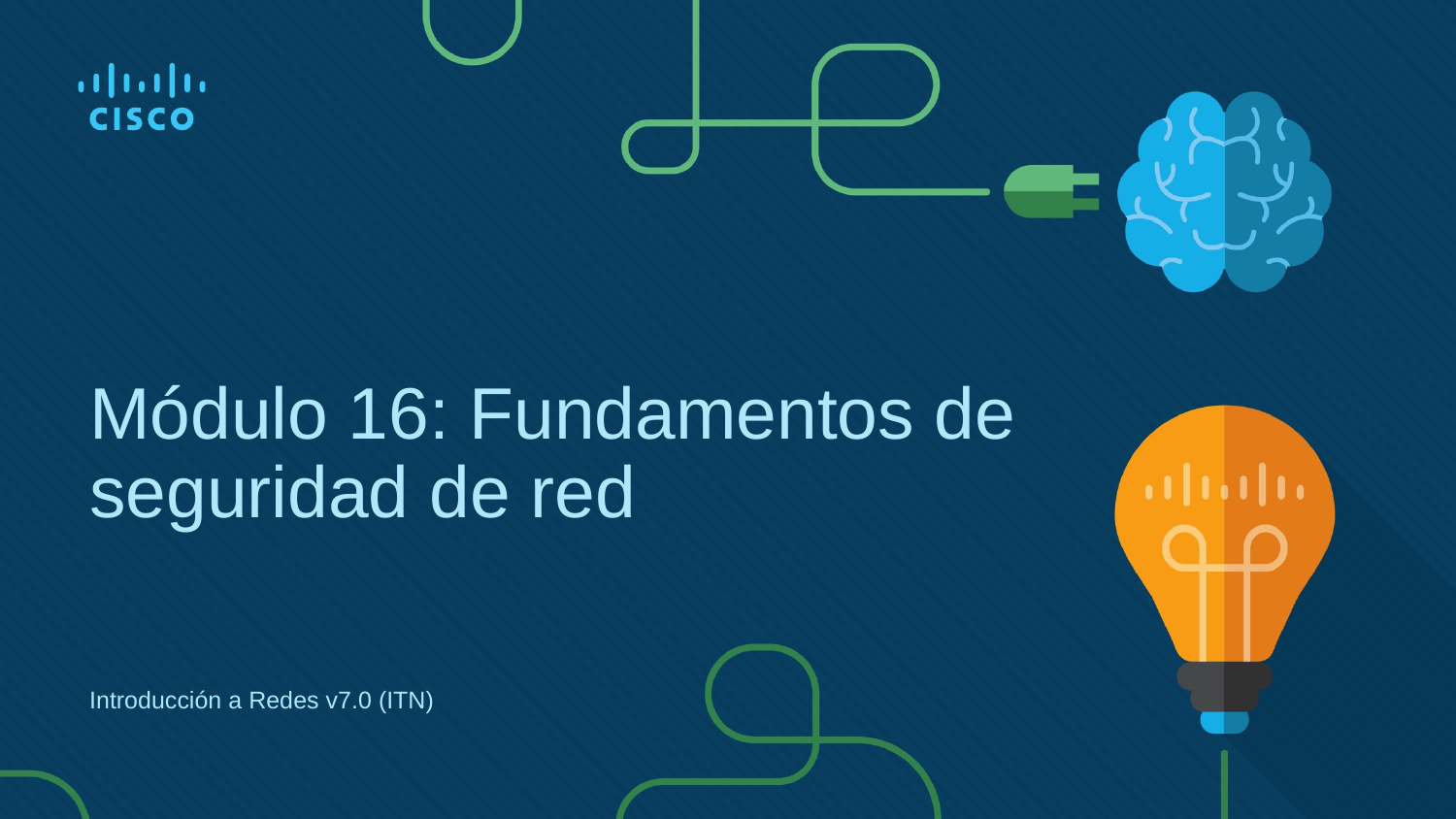

# Módulo 16: Fundamentos de seguridad de red
Introducción a Redes v7.0 (ITN)